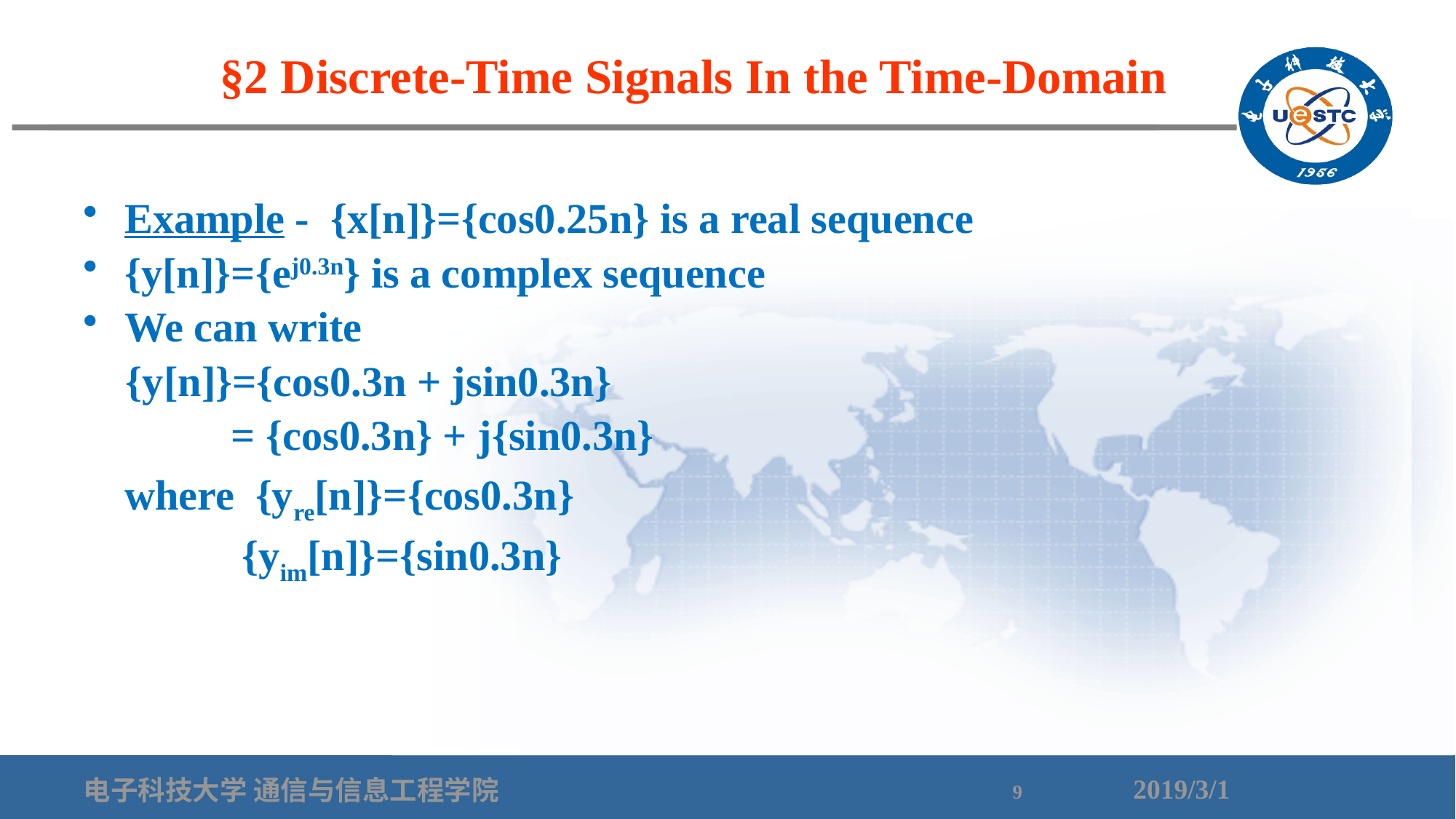

§2 Discrete-Time Signals In the Time-Domain
Example -  {x[n]}={cos0.25n} is a real sequence
{y[n]}={ej0.3n} is a complex sequence
We can write
    {y[n]}={cos0.3n + jsin0.3n}
              = {cos0.3n} + j{sin0.3n}
  	where  {yre[n]}={cos0.3n}
               {yim[n]}={sin0.3n}